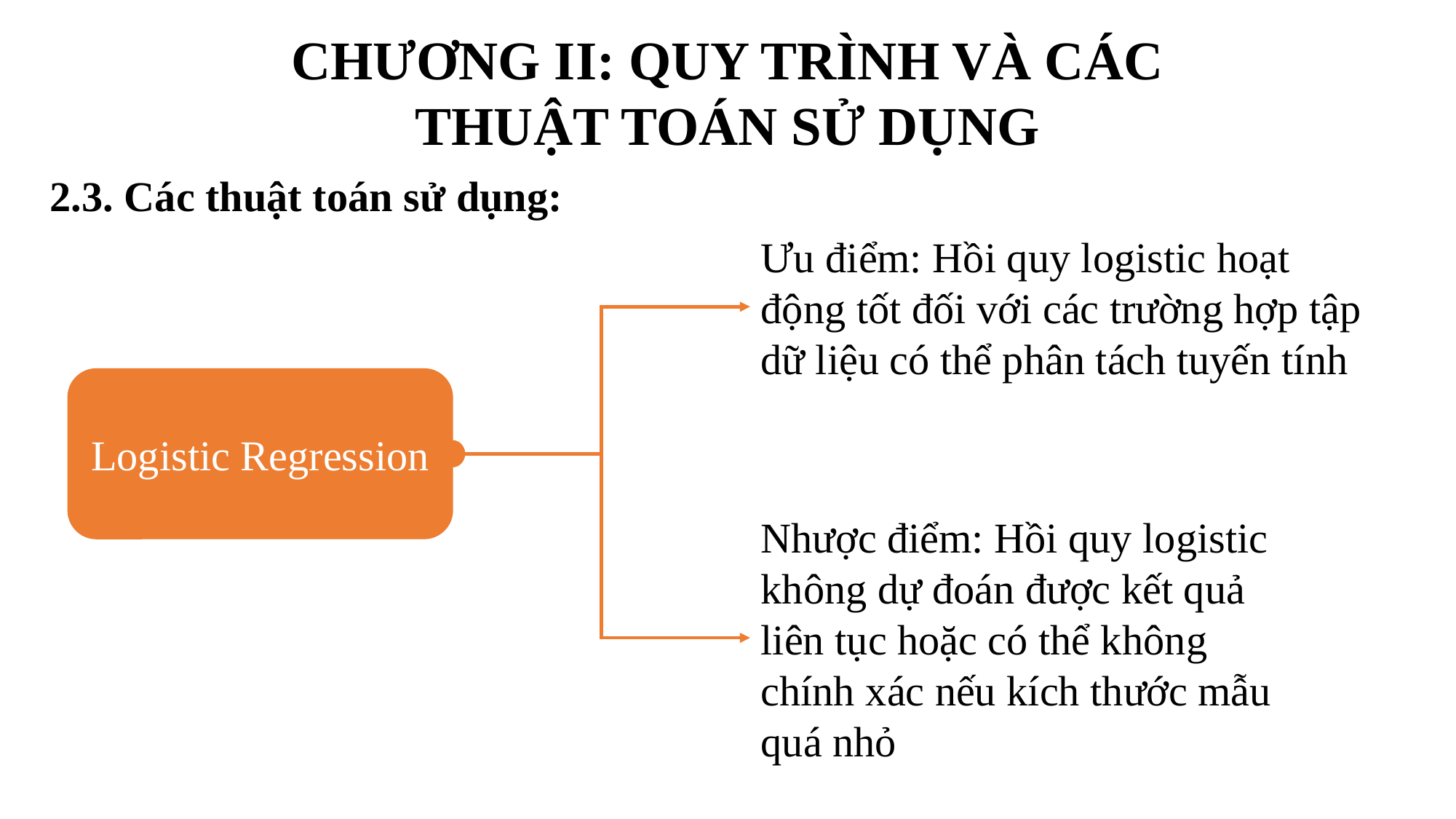

CHƯƠNG II: QUY TRÌNH VÀ CÁC THUẬT TOÁN SỬ DỤNG
2.3. Các thuật toán sử dụng:
Ưu điểm: Hồi quy logistic hoạt động tốt đối với các trường hợp tập dữ liệu có thể phân tách tuyến tính
Logistic Regression

Nhược điểm: Hồi quy logistic không dự đoán được kết quả liên tục hoặc có thể không chính xác nếu kích thước mẫu quá nhỏ